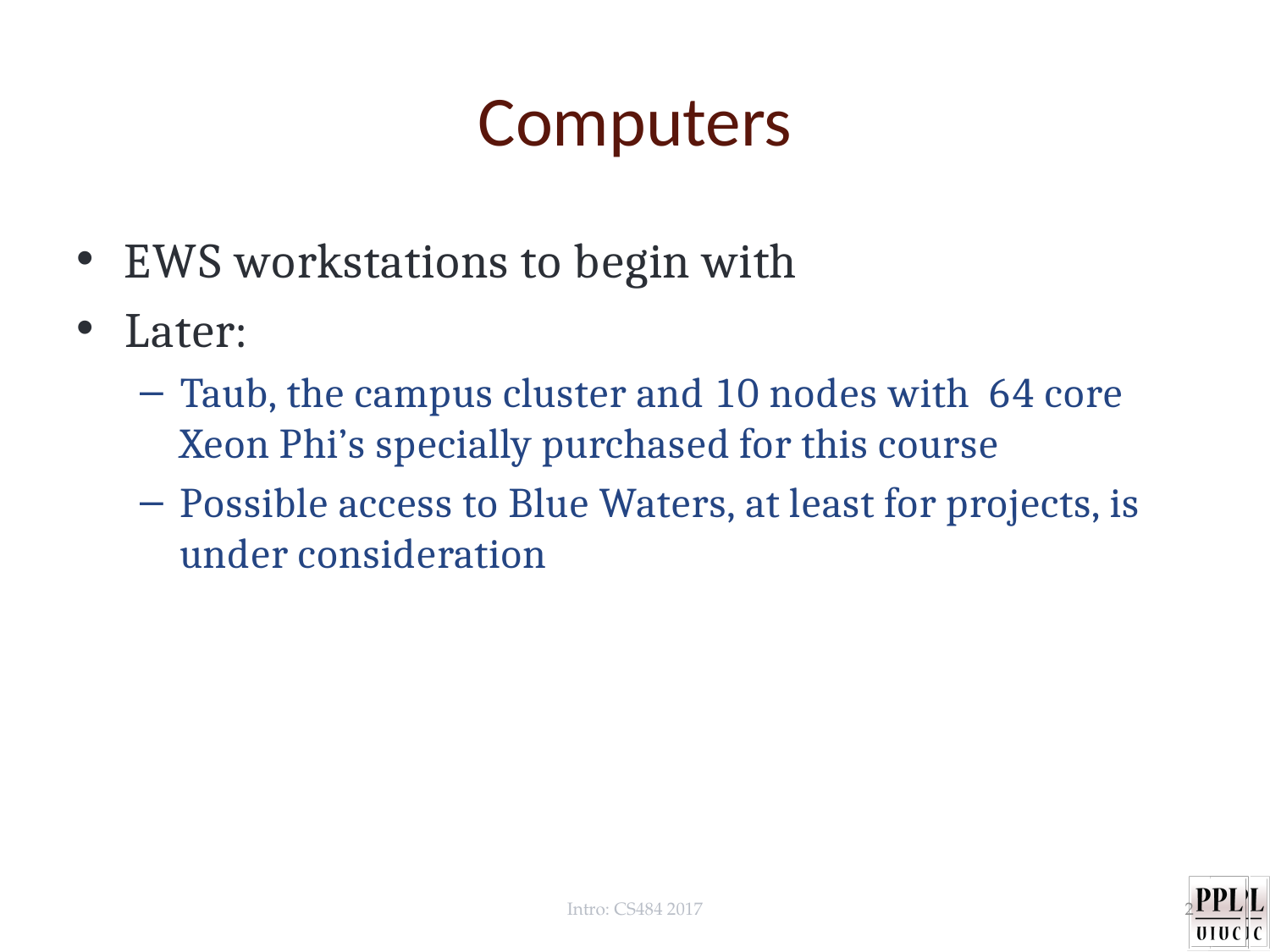

# Computers
EWS workstations to begin with
Later:
Taub, the campus cluster and 10 nodes with  64 core Xeon Phi’s specially purchased for this course
Possible access to Blue Waters, at least for projects, is under consideration

Intro: CS484 2017
2